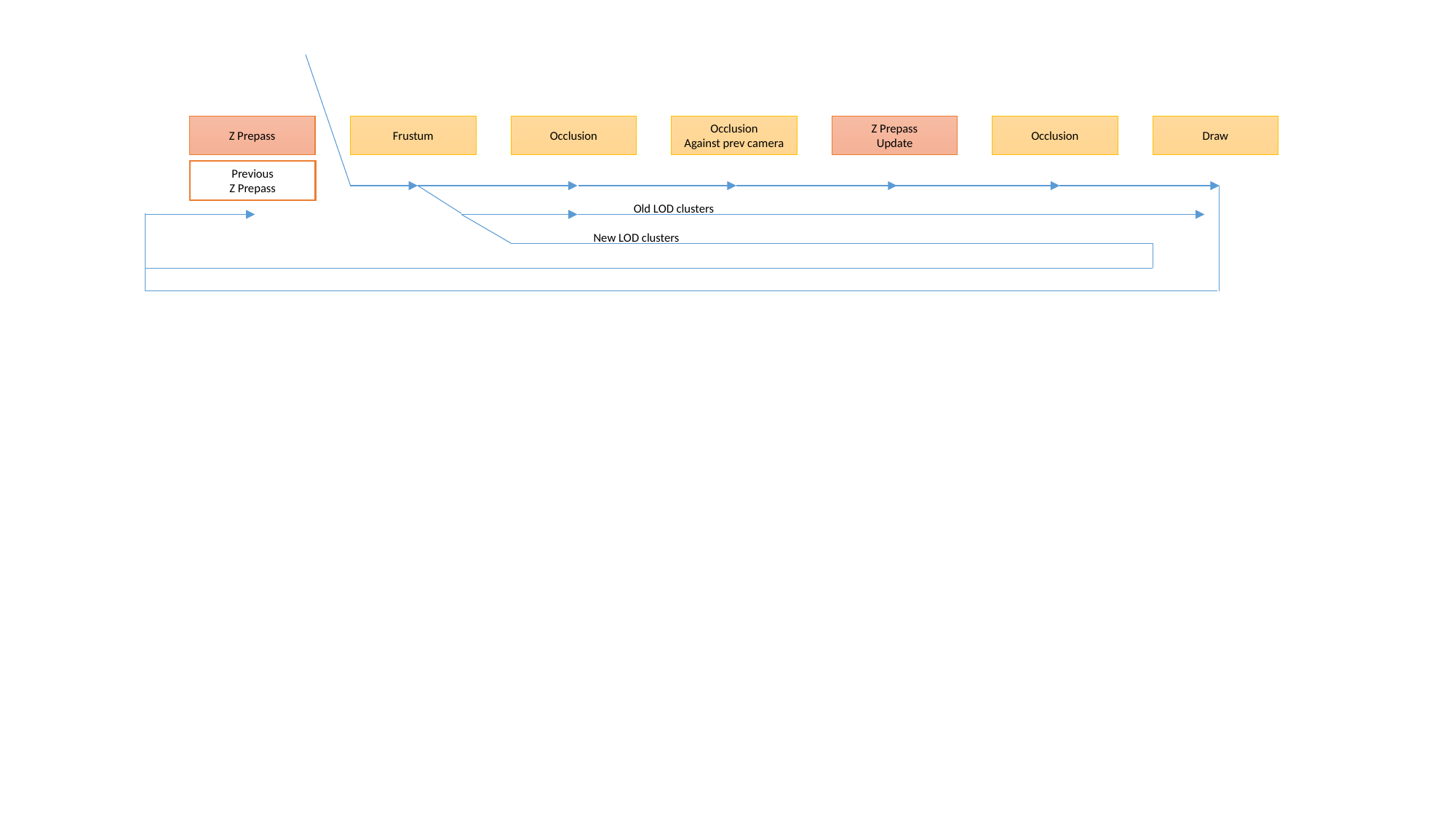

Frustum
Occlusion
Occlusion
Against prev camera
Z Prepass
Update
Occlusion
Draw
Z Prepass
Previous
Z Prepass
Old LOD clusters
New LOD clusters